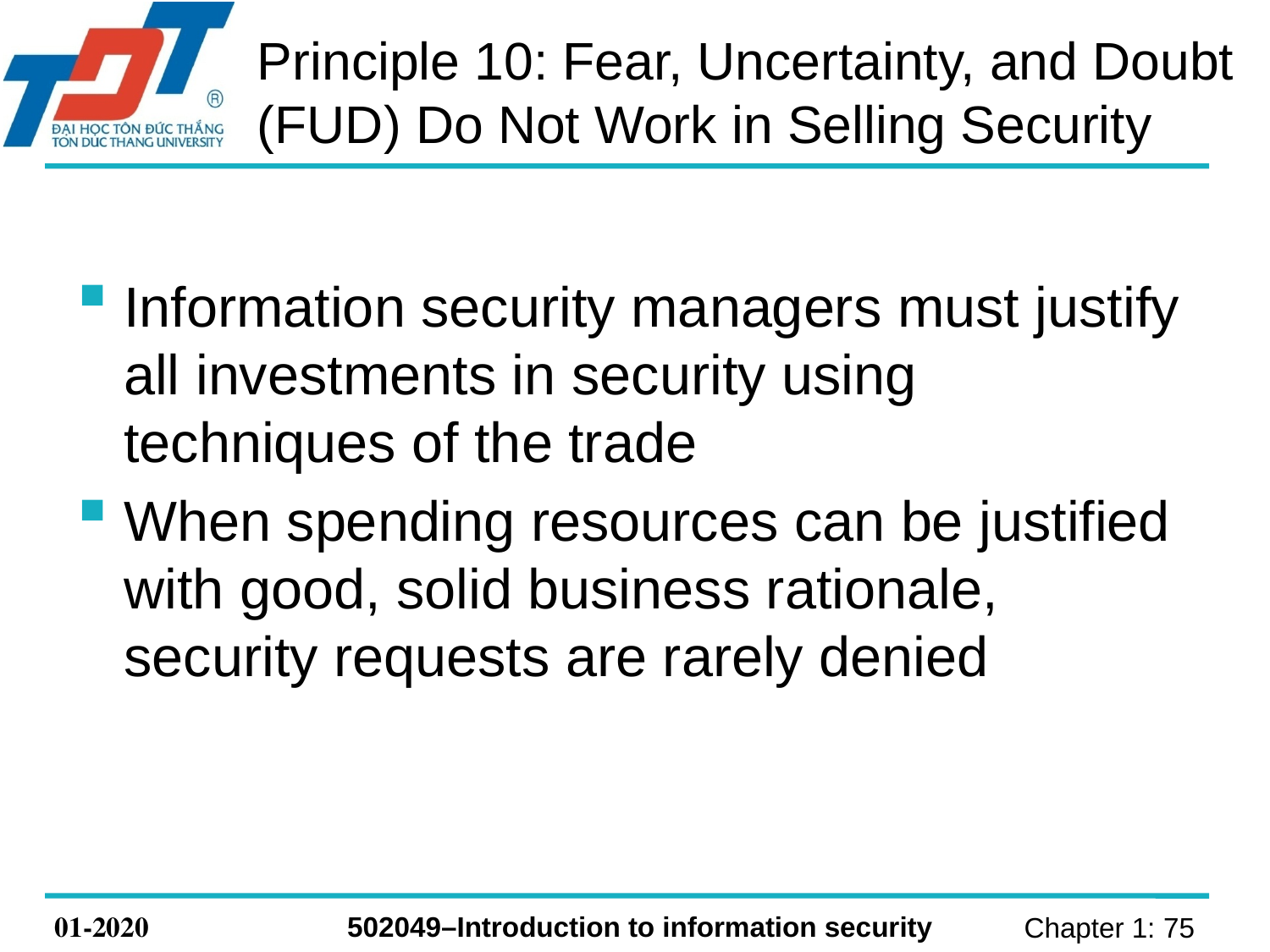

Principle 10: Fear, Uncertainty, and Doubt (FUD) Do Not Work in Selling Security
Information security managers must justify all investments in security using techniques of the trade
When spending resources can be justified with good, solid business rationale, security requests are rarely denied